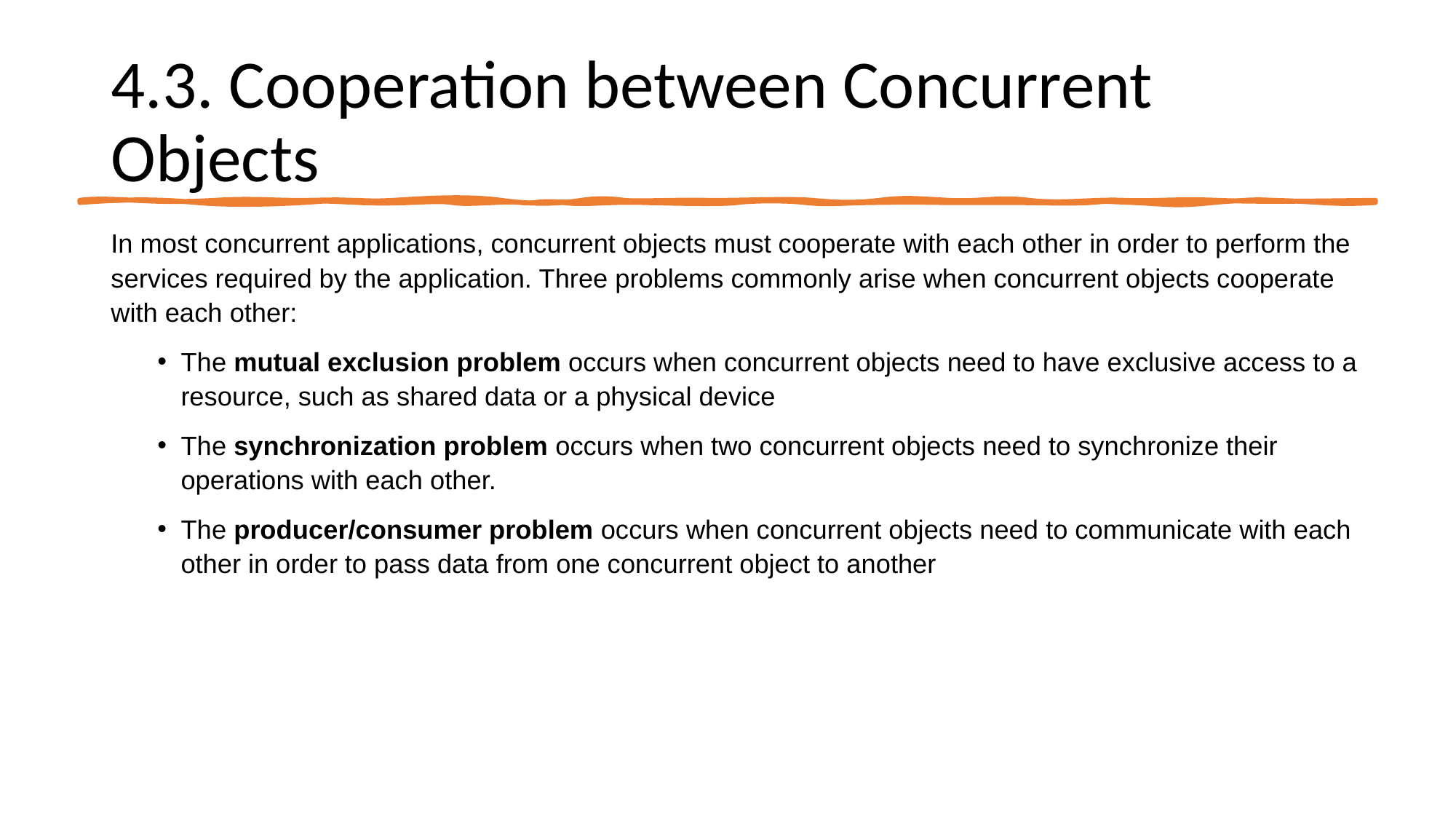

# 4.3. Cooperation between Concurrent Objects

In most concurrent applications, concurrent objects must cooperate with each other in order to perform the services required by the application. Three problems commonly arise when concurrent objects cooperate with each other:
The mutual exclusion problem occurs when concurrent objects need to have exclusive access to a resource, such as shared data or a physical device
The synchronization problem occurs when two concurrent objects need to synchronize their operations with each other.
The producer/consumer problem occurs when concurrent objects need to communicate with each other in order to pass data from one concurrent object to another